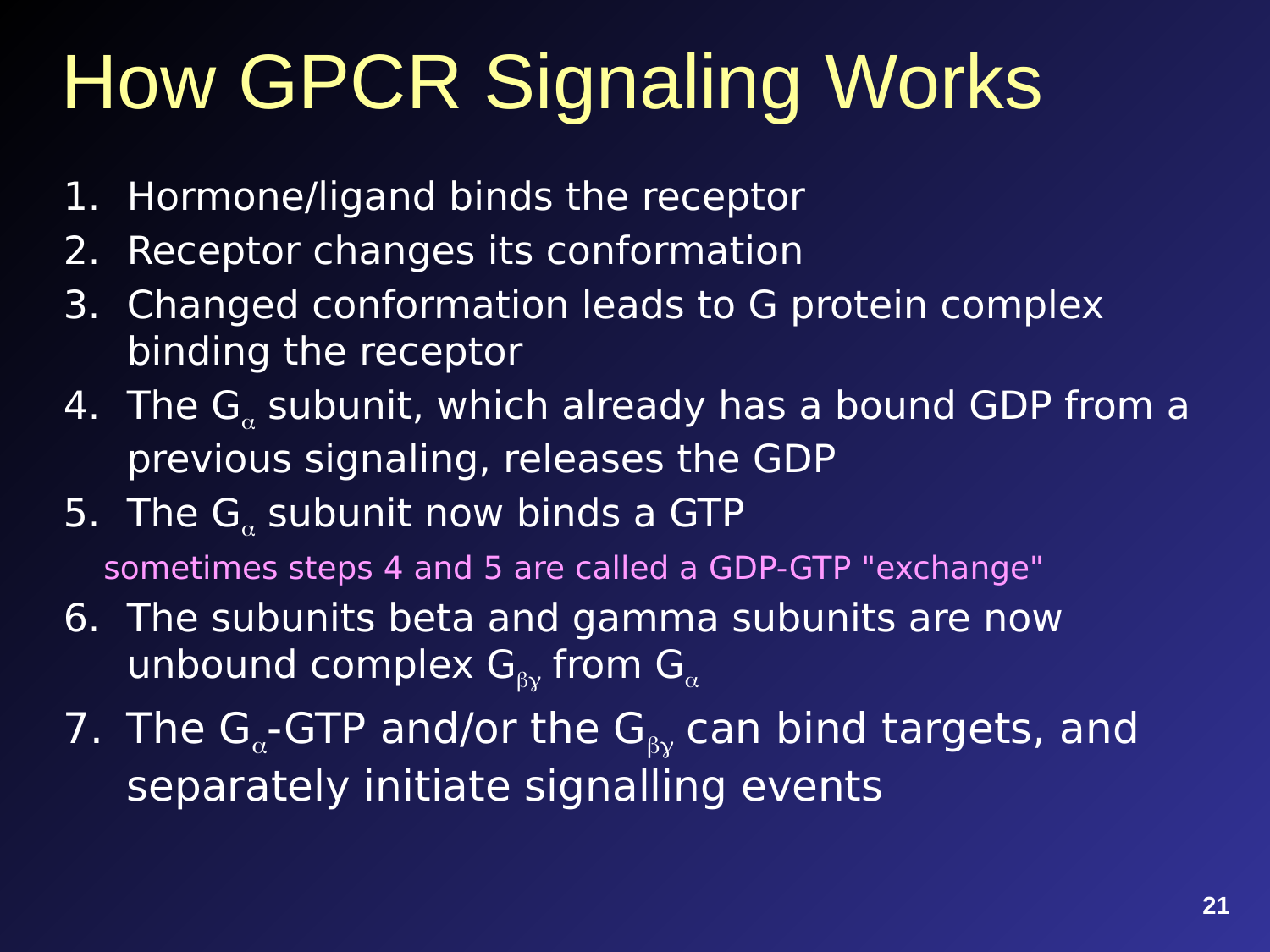

# How GPCR Signaling Works
Hormone/ligand binds the receptor
Receptor changes its conformation
Changed conformation leads to G protein complex binding the receptor
The Gα subunit, which already has a bound GDP from a previous signaling, releases the GDP
The Gα subunit now binds a GTP
sometimes steps 4 and 5 are called a GDP-GTP "exchange"
The subunits beta and gamma subunits are now unbound complex Gβγ from Gα
The Gα-GTP and/or the Gβγ can bind targets, and separately initiate signalling events

21